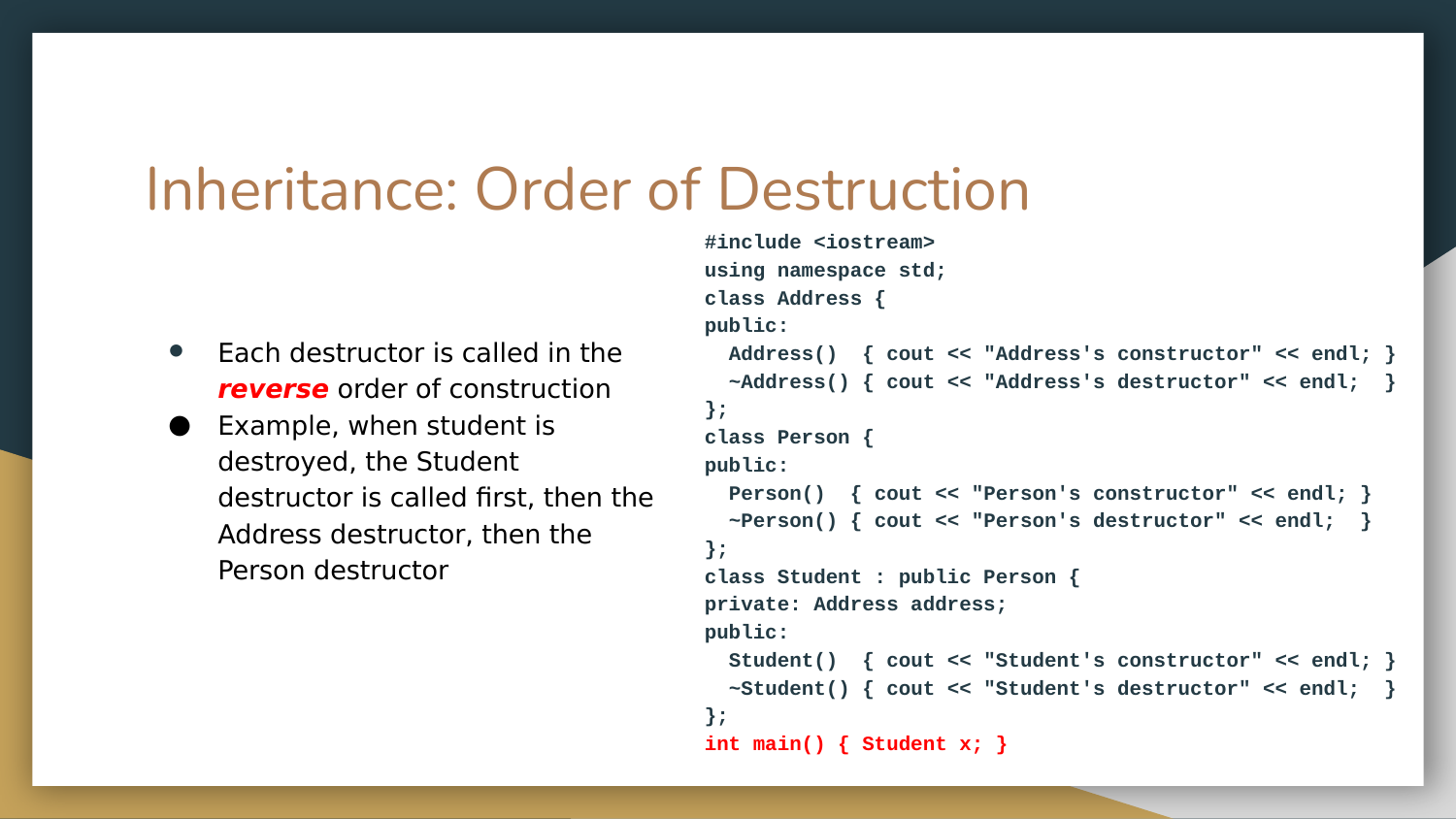

# Inheritance: Order of Destruction
#include <iostream>
using namespace std;
class Address {
public:
  Address()  { cout << "Address's constructor" << endl; }
  ~Address() { cout << "Address's destructor" << endl;  }
};
class Person {
public:
  Person()  { cout << "Person's constructor" << endl; }
  ~Person() { cout << "Person's destructor" << endl;  }
};
class Student : public Person {
private: Address address;
public:
  Student()  { cout << "Student's constructor" << endl; }
  ~Student() { cout << "Student's destructor" << endl;  }
};
int main() { Student x; }

Each destructor is called in the reverse order of construction
Example, when student is destroyed, the Student destructor is called first, then the Address destructor, then the Person destructor